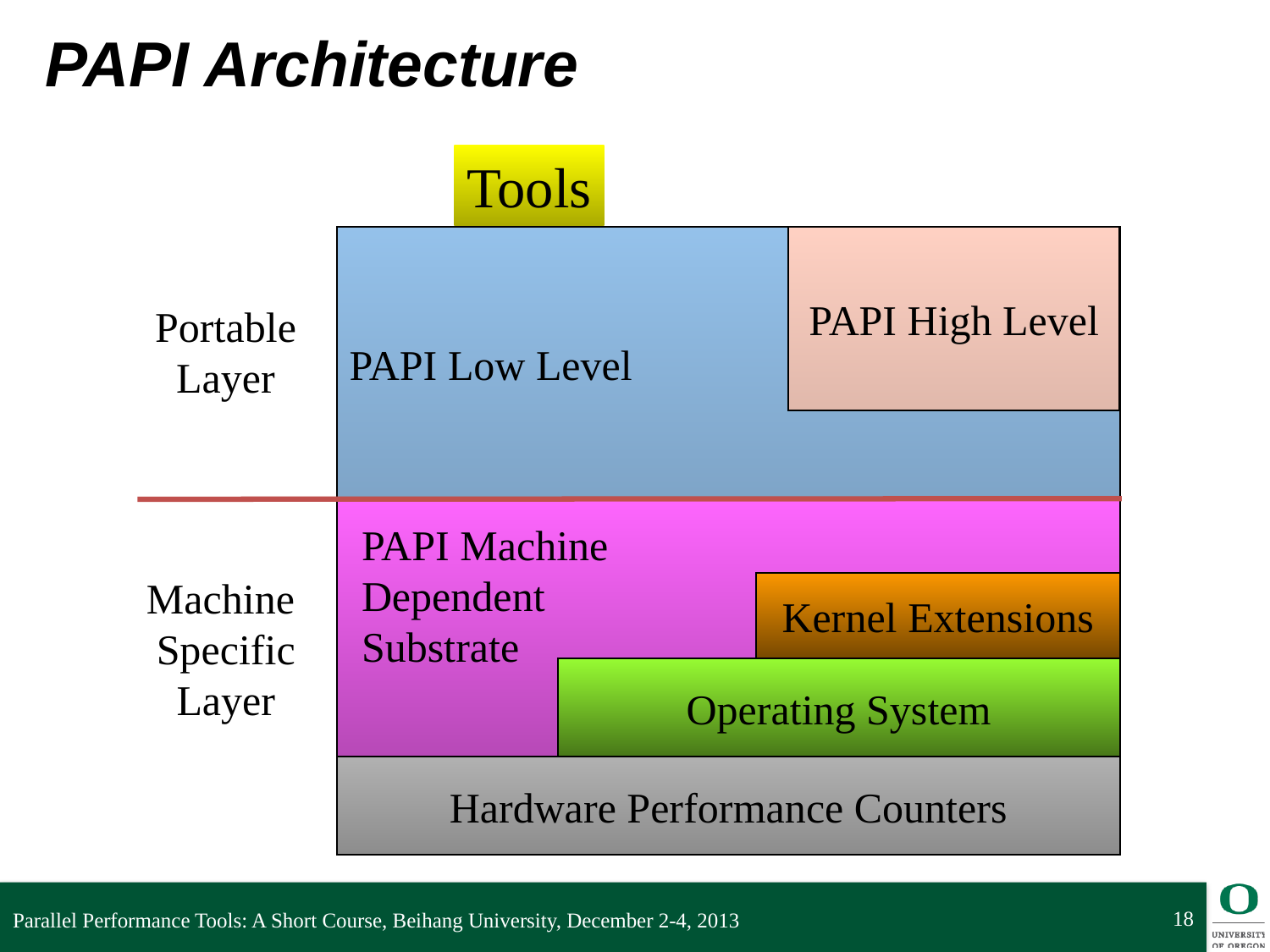

# PAPI Architecture
Tools
PAPI Low Level
Portable
Layer

PAPI High Level

PAPI Machine
Dependent
Substrate
Machine
Specific
Layer
Kernel Extensions
Operating System
Hardware Performance Counters
18
Parallel Performance Tools: A Short Course, Beihang University, December 2-4, 2013